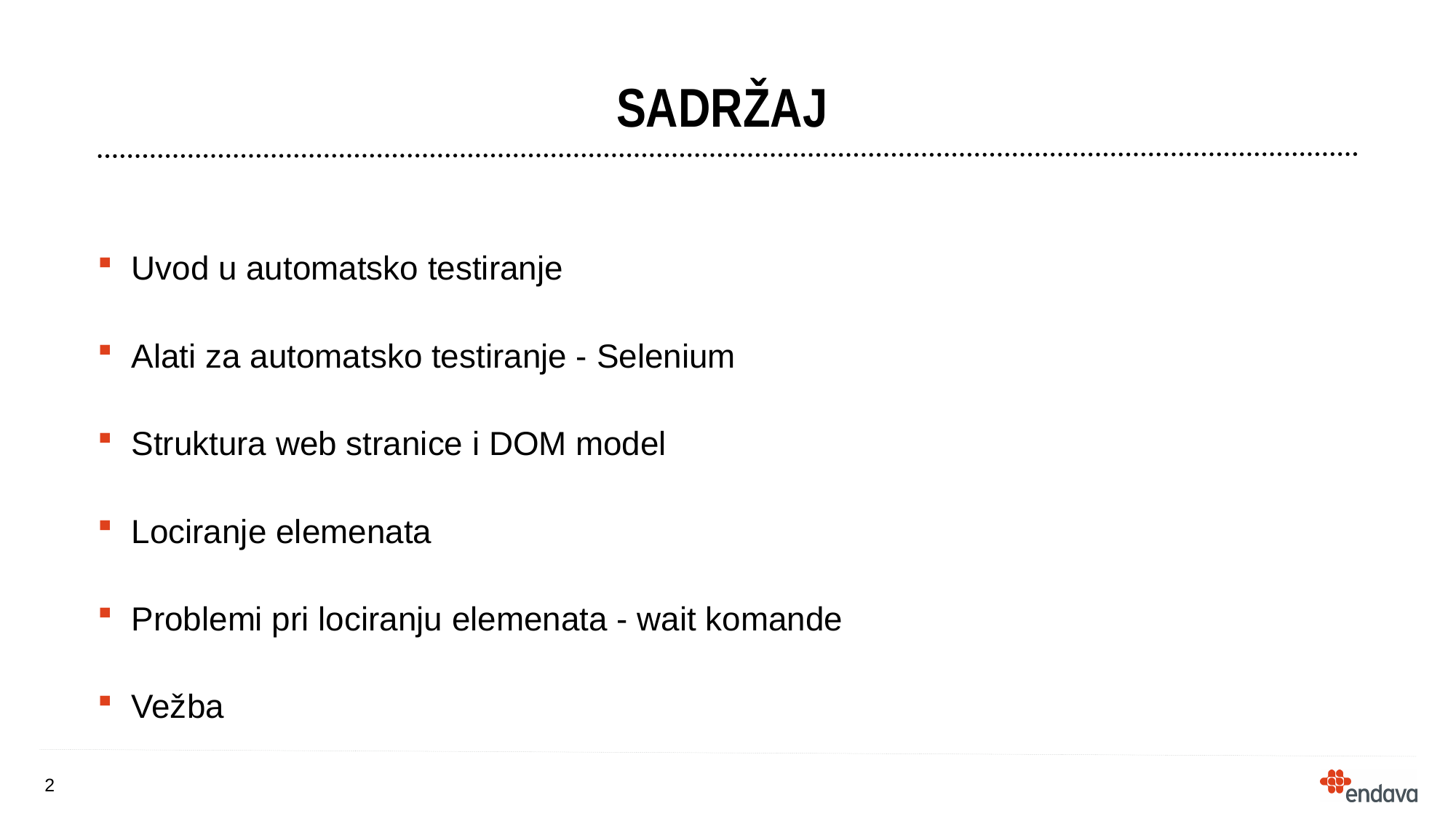

# Sadržaj

Uvod u automatsko testiranje
Alati za automatsko testiranje - Selenium
Struktura web stranice i DOM model
Lociranje elemenata
Problemi pri lociranju elemenata - wait komande
Vežba